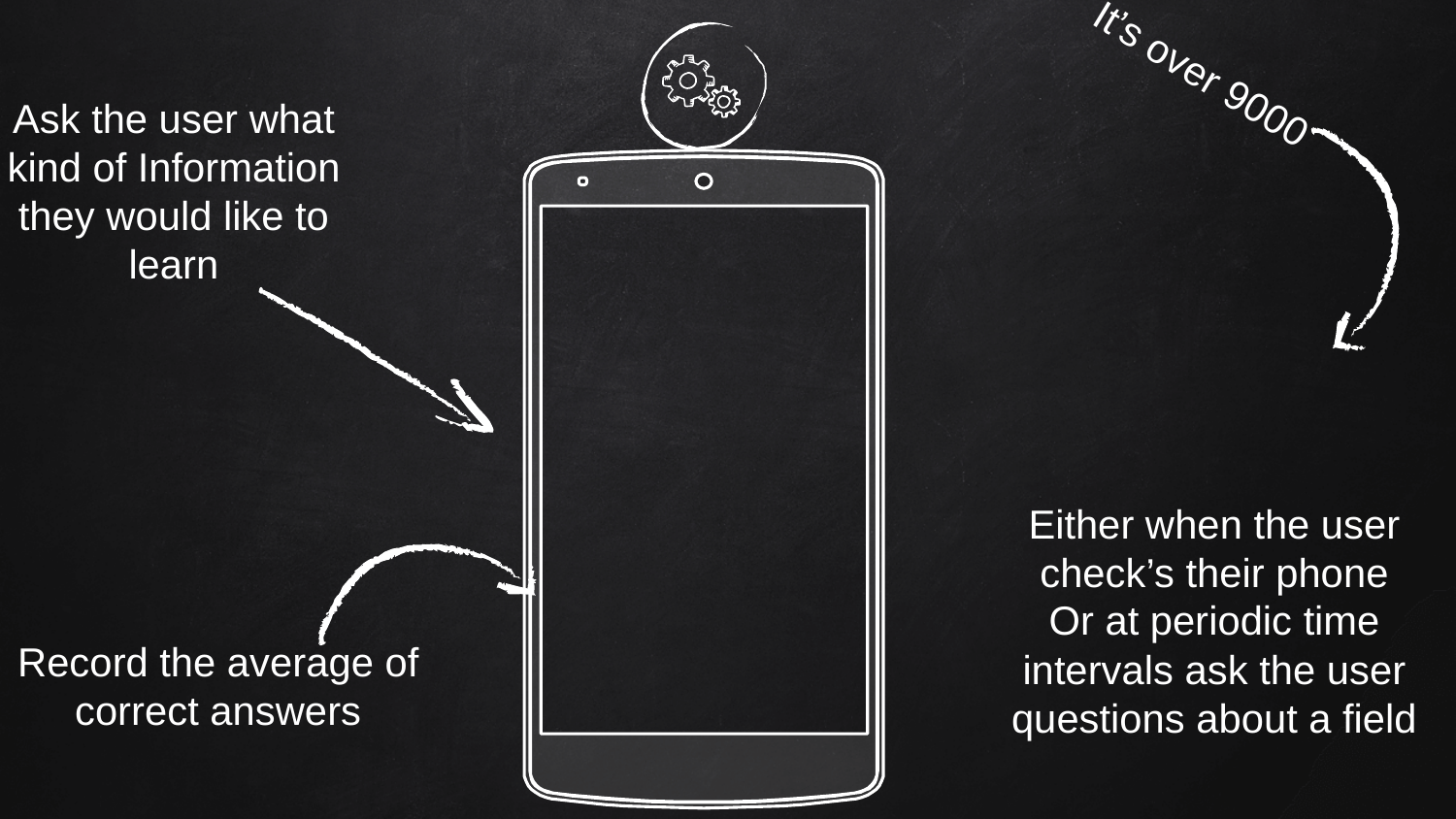

It’s over 9000
Ask the user what kind of Information they would like to learn

Either when the user check’s their phone
Or at periodic time intervals ask the user questions about a field

Record the average of correct answers